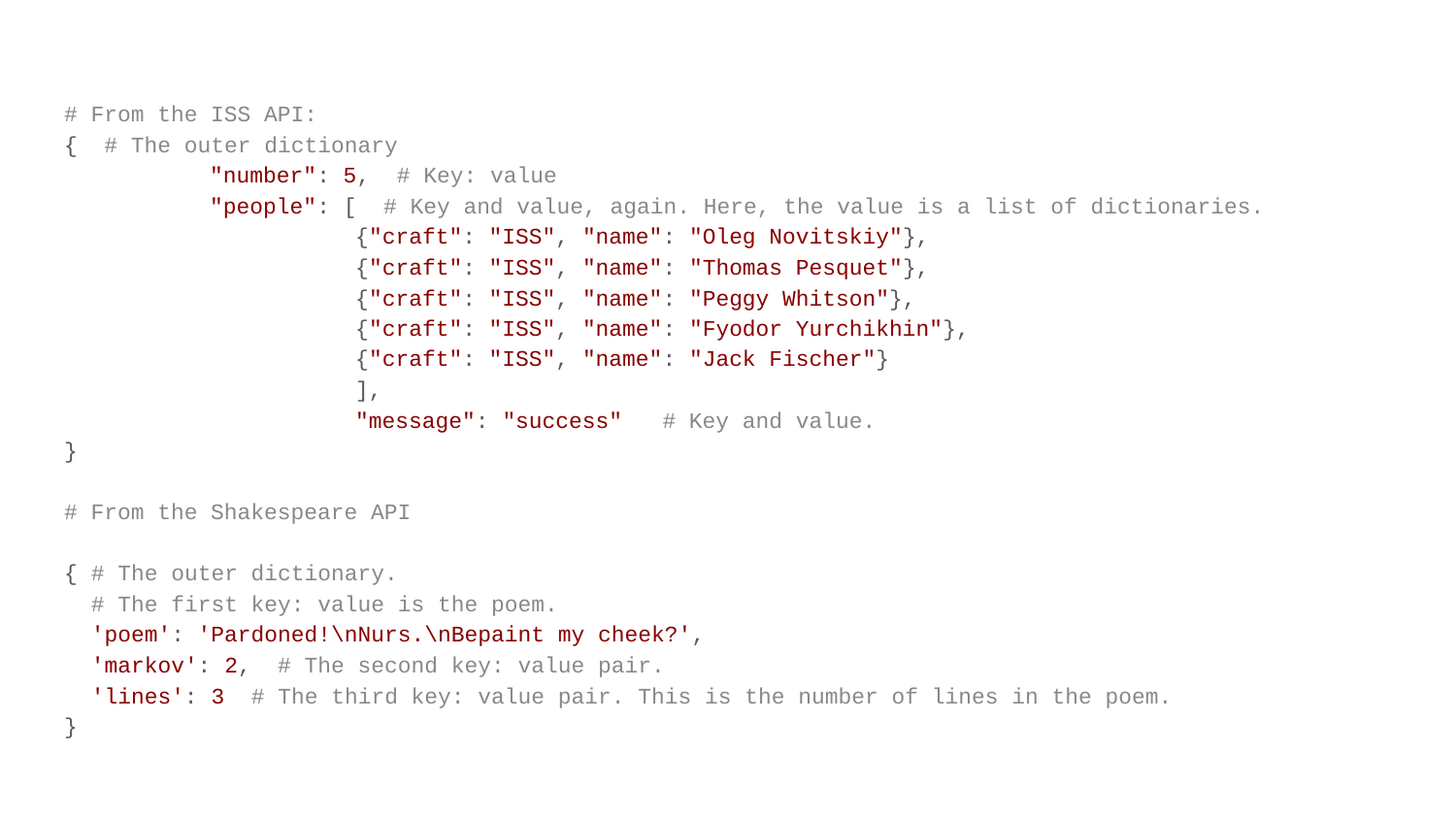

# From the ISS API: {  # The outer dictionary "number": 5,  # Key: value "people": [  # Key and value, again. Here, the value is a list of dictionaries. {"craft": "ISS", "name": "Oleg Novitskiy"}, {"craft": "ISS", "name": "Thomas Pesquet"}, {"craft": "ISS", "name": "Peggy Whitson"}, {"craft": "ISS", "name": "Fyodor Yurchikhin"}, {"craft": "ISS", "name": "Jack Fischer"} ], "message": "success"   # Key and value. } # From the Shakespeare API { # The outer dictionary. # The first key: value is the poem. 'poem': 'Pardoned!\nNurs.\nBepaint my cheek?', 'markov': 2,  # The second key: value pair. 'lines': 3  # The third key: value pair. This is the number of lines in the poem. }